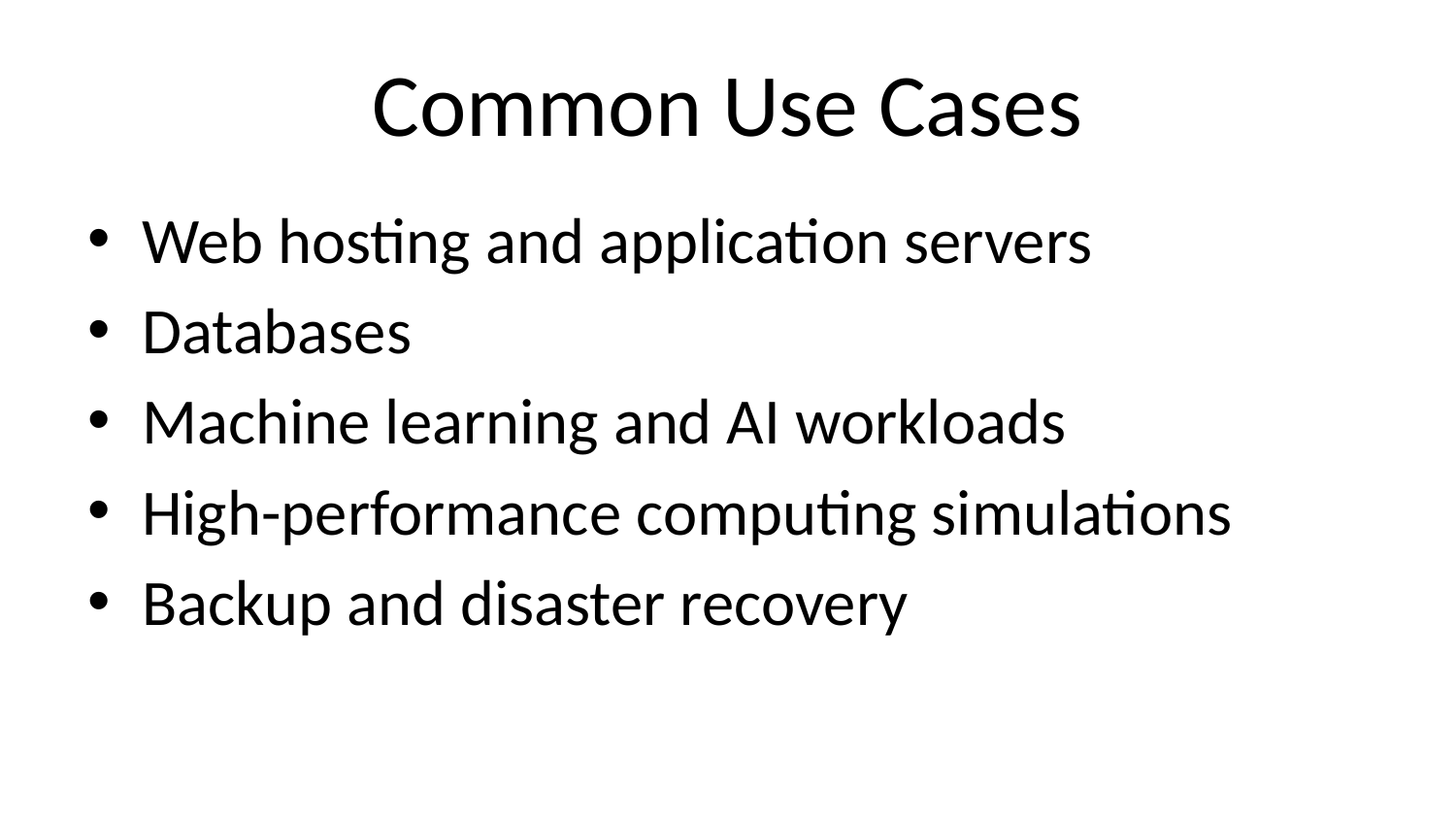

# Common Use Cases
Web hosting and application servers
Databases
Machine learning and AI workloads
High-performance computing simulations
Backup and disaster recovery